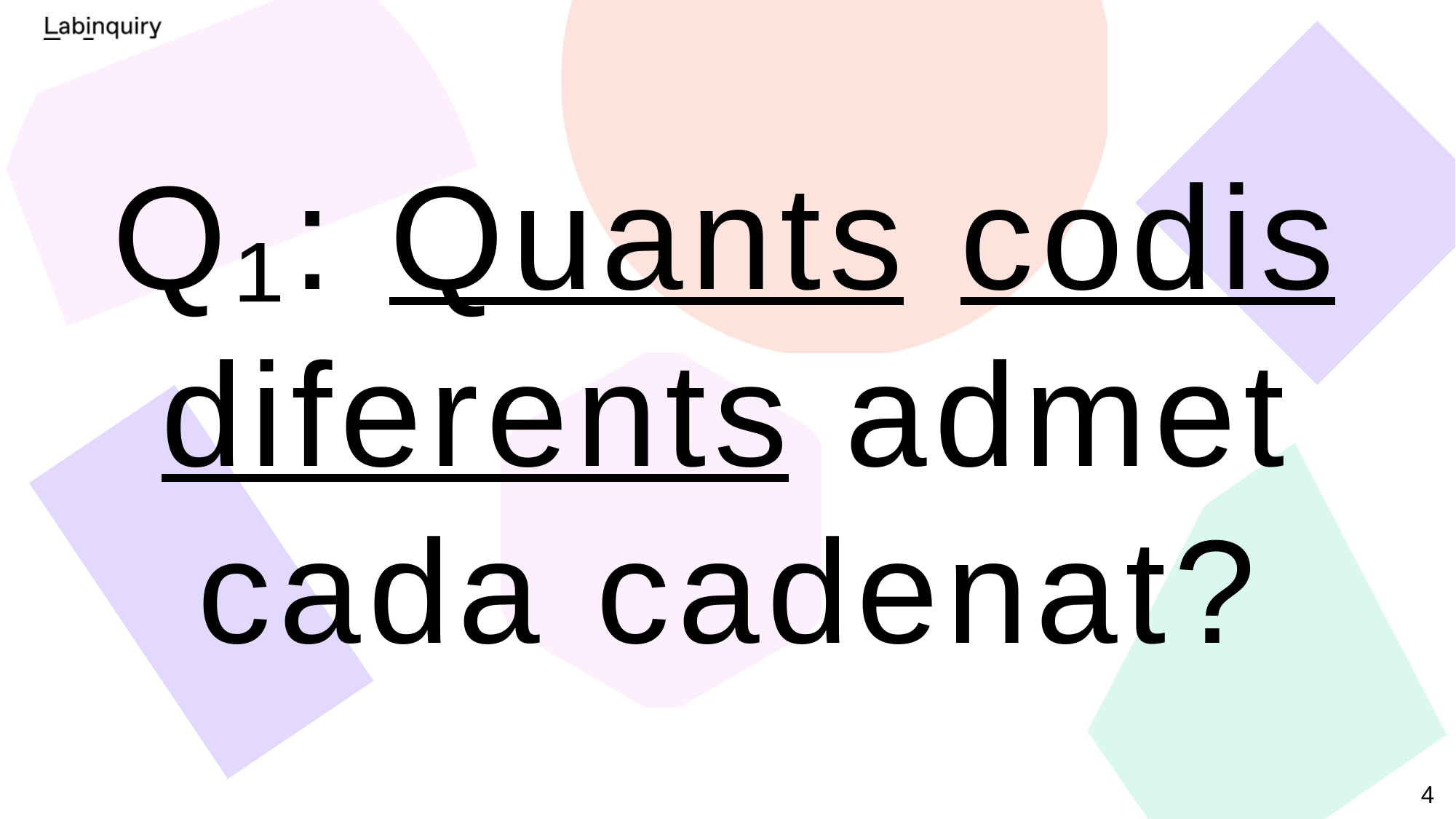

Q₁: Quants codis diferents admet cada cadenat?

4